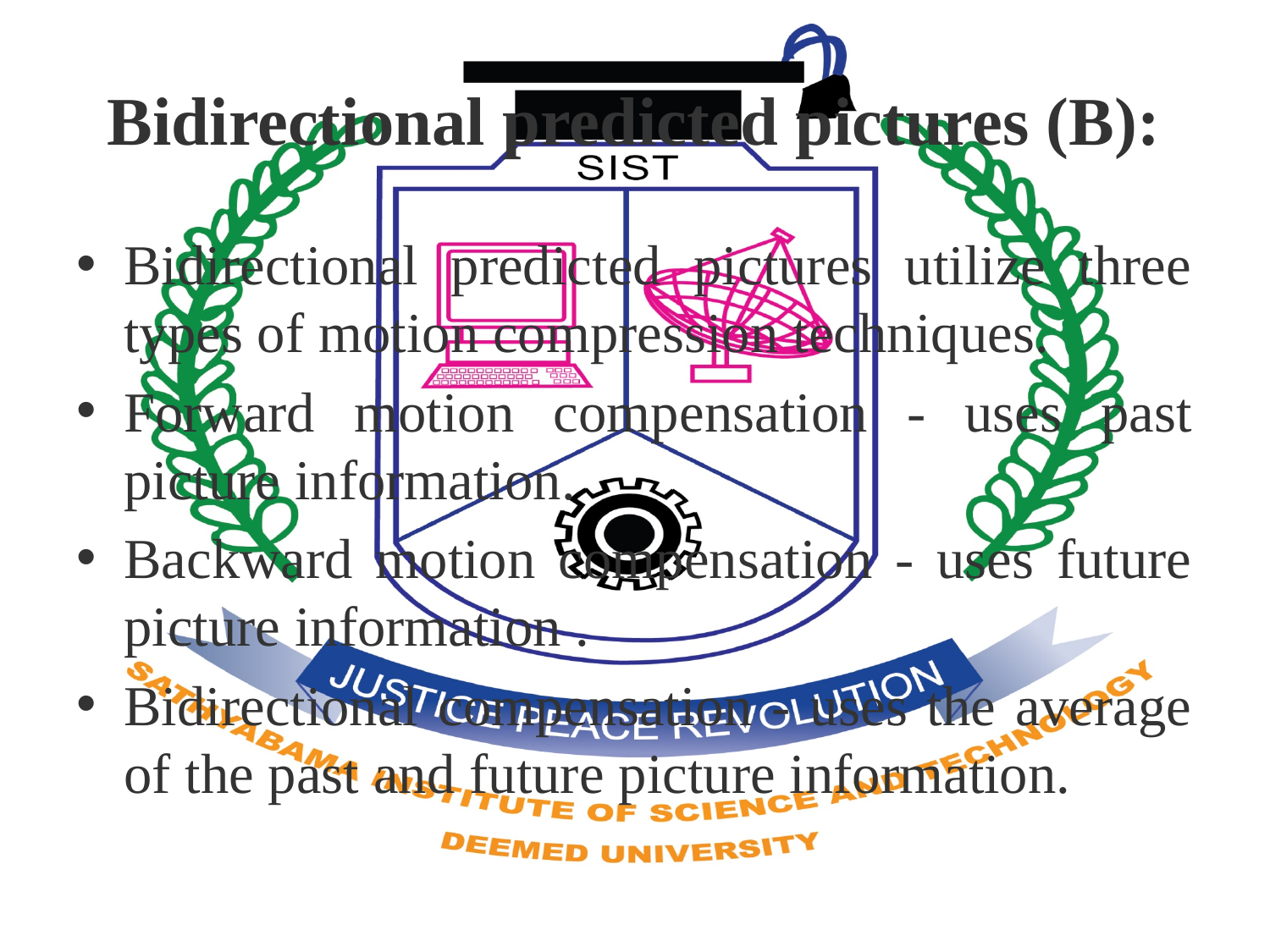

# Bidirectional predicted pictures (B):
Bidirectional predicted pictures utilize three types of motion compression techniques.
Forward motion compensation - uses past picture information.
Backward motion compensation - uses future picture information .
Bidirectional compensation - uses the average of the past and future picture information.